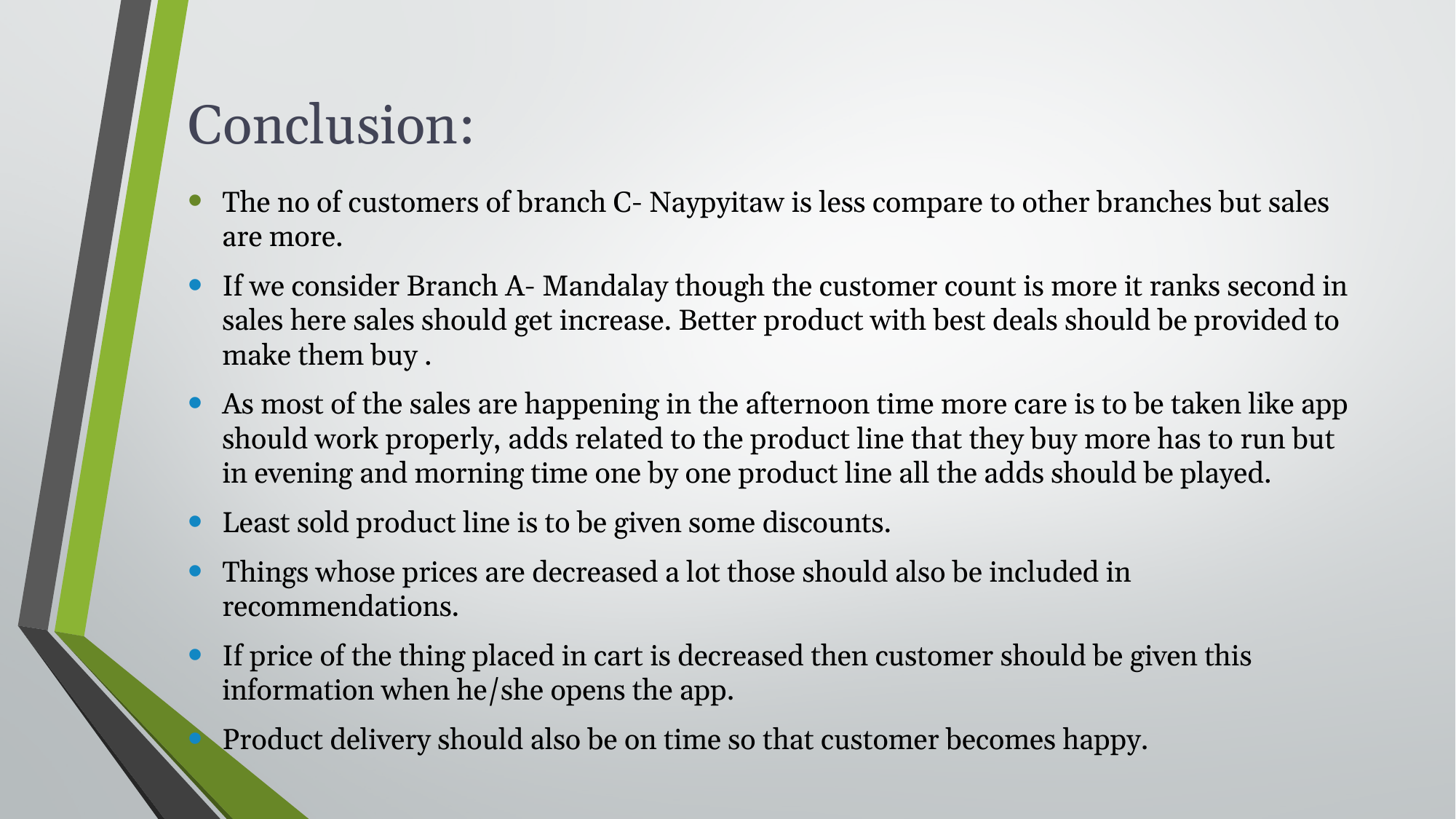

# Conclusion:
The no of customers of branch C- Naypyitaw is less compare to other branches but sales are more.
If we consider Branch A- Mandalay though the customer count is more it ranks second in sales here sales should get increase. Better product with best deals should be provided to make them buy .
As most of the sales are happening in the afternoon time more care is to be taken like app should work properly, adds related to the product line that they buy more has to run but in evening and morning time one by one product line all the adds should be played.
Least sold product line is to be given some discounts.
Things whose prices are decreased a lot those should also be included in recommendations.
If price of the thing placed in cart is decreased then customer should be given this information when he/she opens the app.
Product delivery should also be on time so that customer becomes happy.